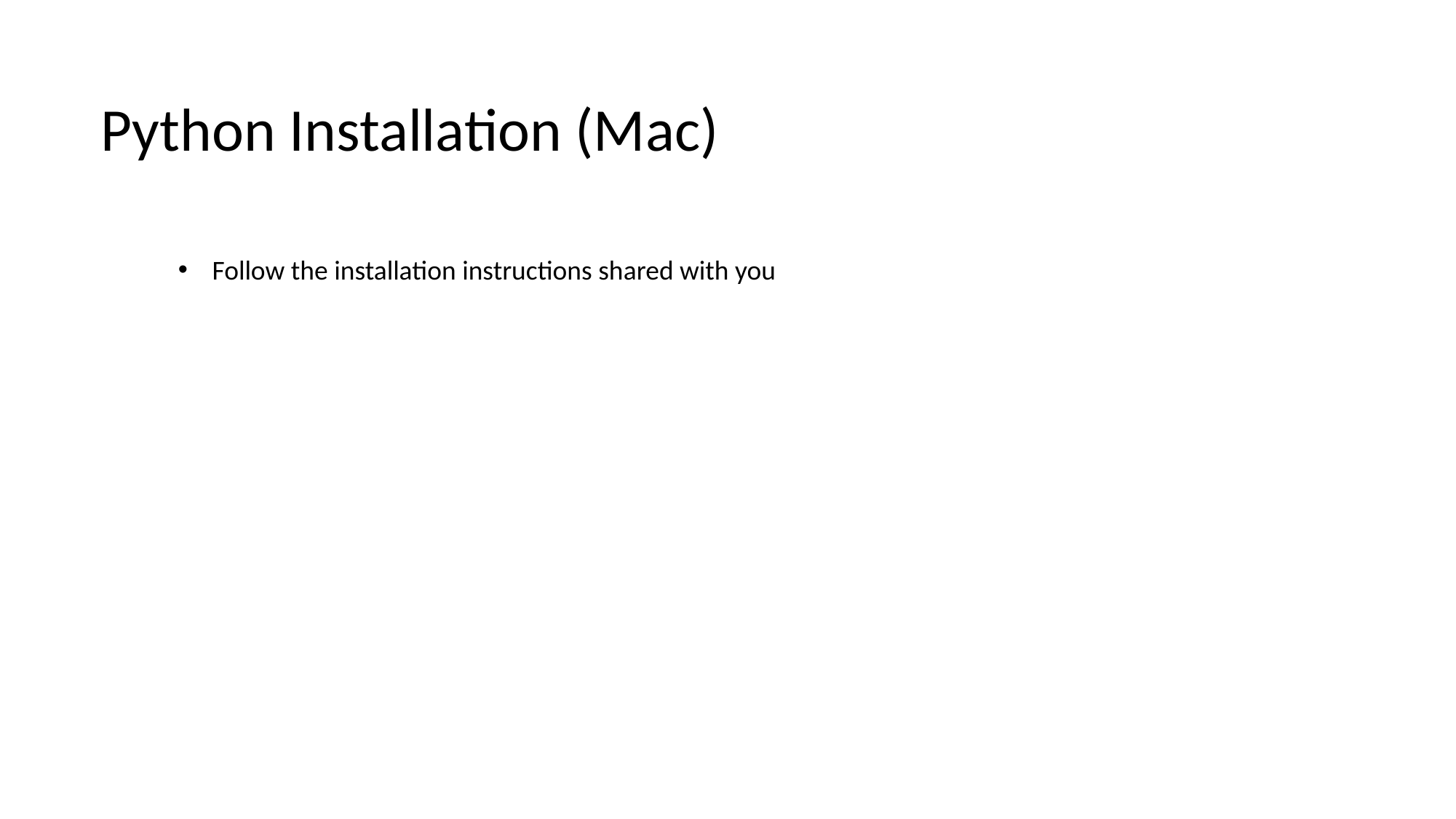

Python Installation (Mac)
Follow the installation instructions shared with you